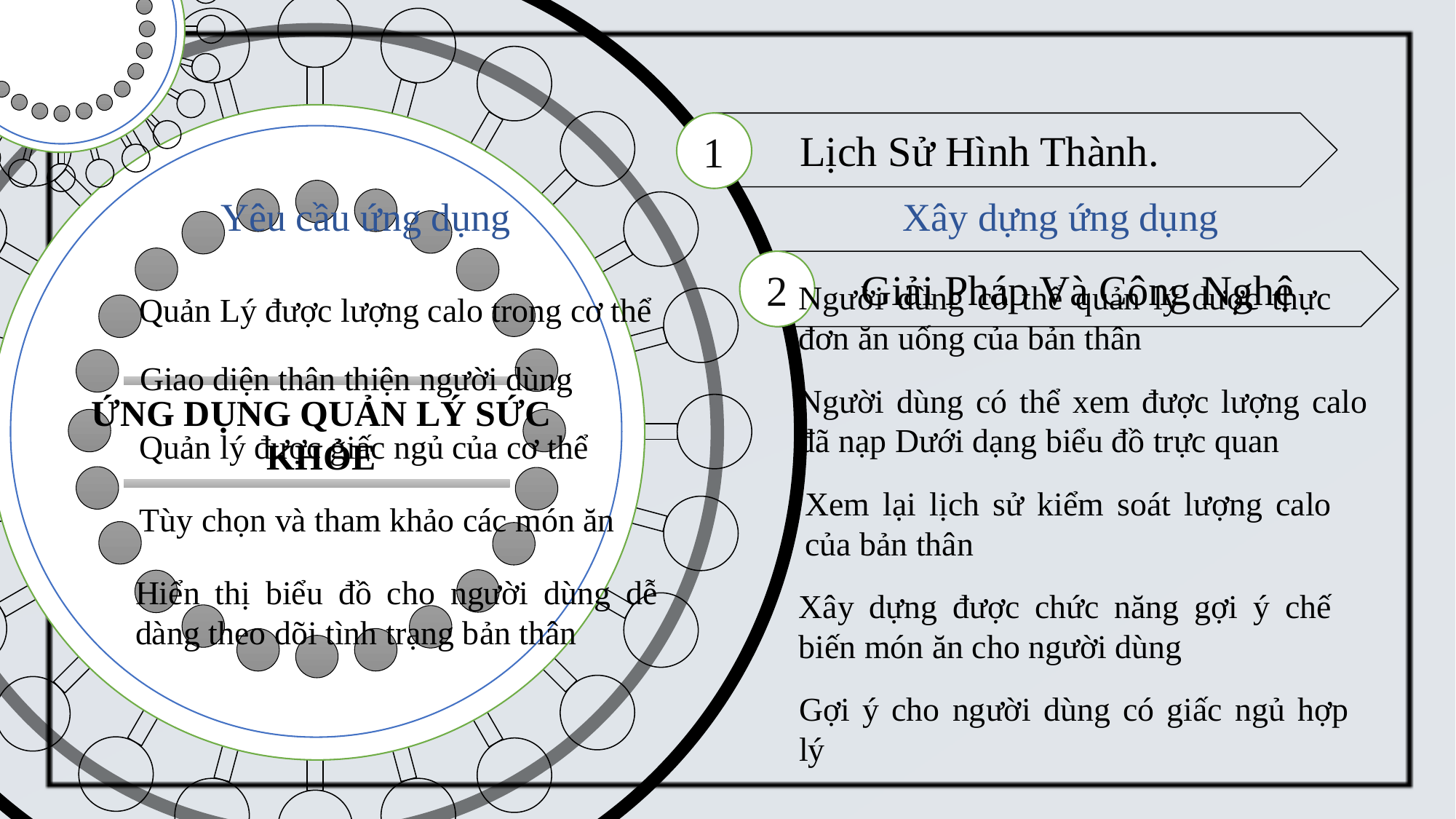

1

Lịch Sử Hình Thành.
Yêu cầu ứng dụng
Xây dựng ứng dụng
2

Giải Pháp Và Công Nghệ
Người dùng có thể quản lý dược thực đơn ăn uống của bản thân
Quản Lý được lượng calo trong cơ thể
Giao diện thân thiện người dùng
Người dùng có thể xem được lượng calo đã nạp Dưới dạng biểu đồ trực quan

ỨNG DỤNG QUẢN LÝ SỨC KHỎE

3
X.D Yêu Cầu và X.D Ứng Dụng
Quản lý được giấc ngủ của cơ thể
Xem lại lịch sử kiểm soát lượng calo của bản thân

Tùy chọn và tham khảo các món ăn

4
Giao Diện Chương Trình
Hiển thị biểu đồ cho người dùng dễ dàng theo dõi tình trạng bản thân
Xây dựng được chức năng gợi ý chế biến món ăn cho người dùng

5
Kết Luận.
Gợi ý cho người dùng có giấc ngủ hợp lý